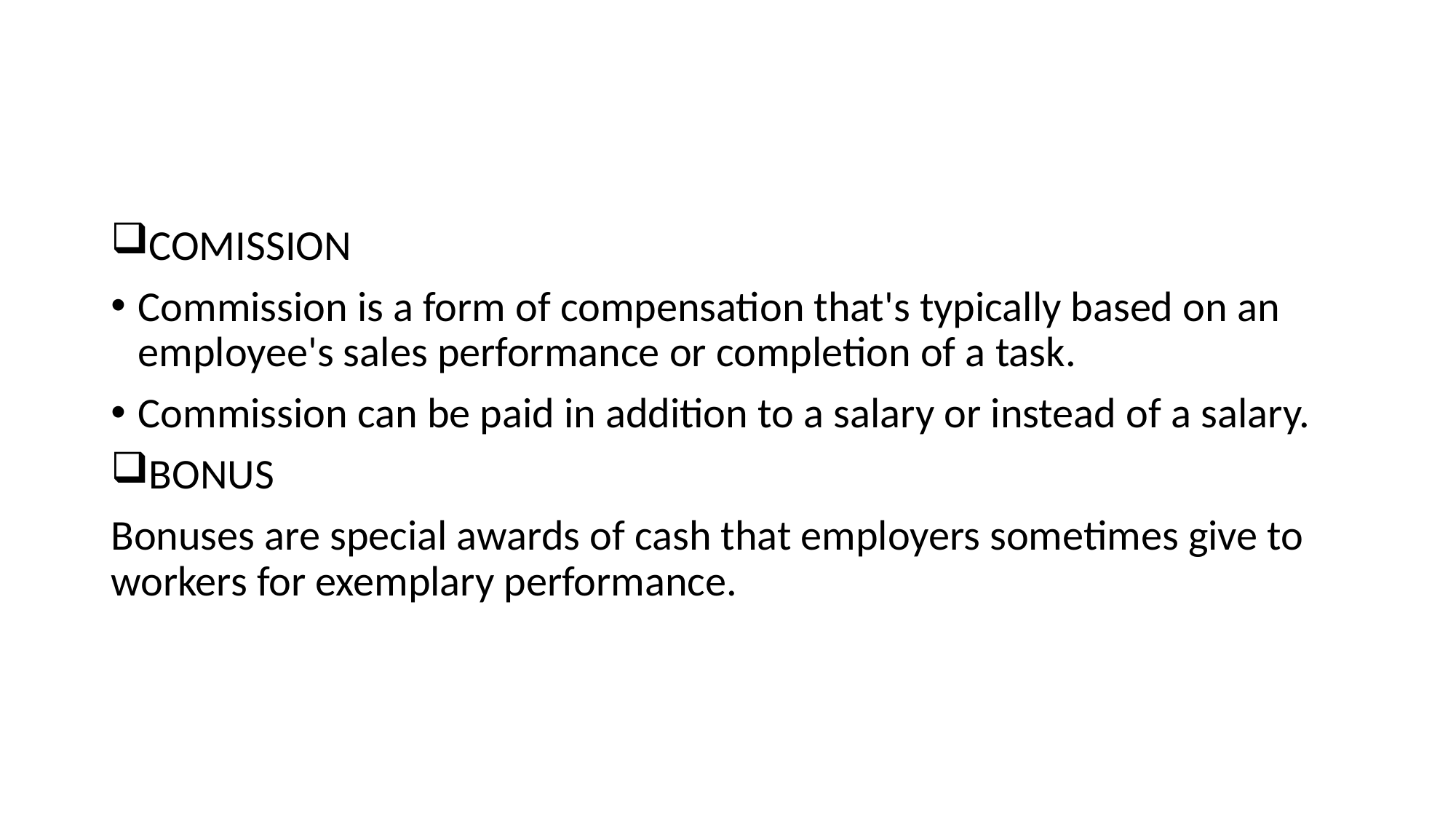

#
COMISSION
Commission is a form of compensation that's typically based on an employee's sales performance or completion of a task.
Commission can be paid in addition to a salary or instead of a salary.
BONUS
Bonuses are special awards of cash that employers sometimes give to workers for exemplary performance.